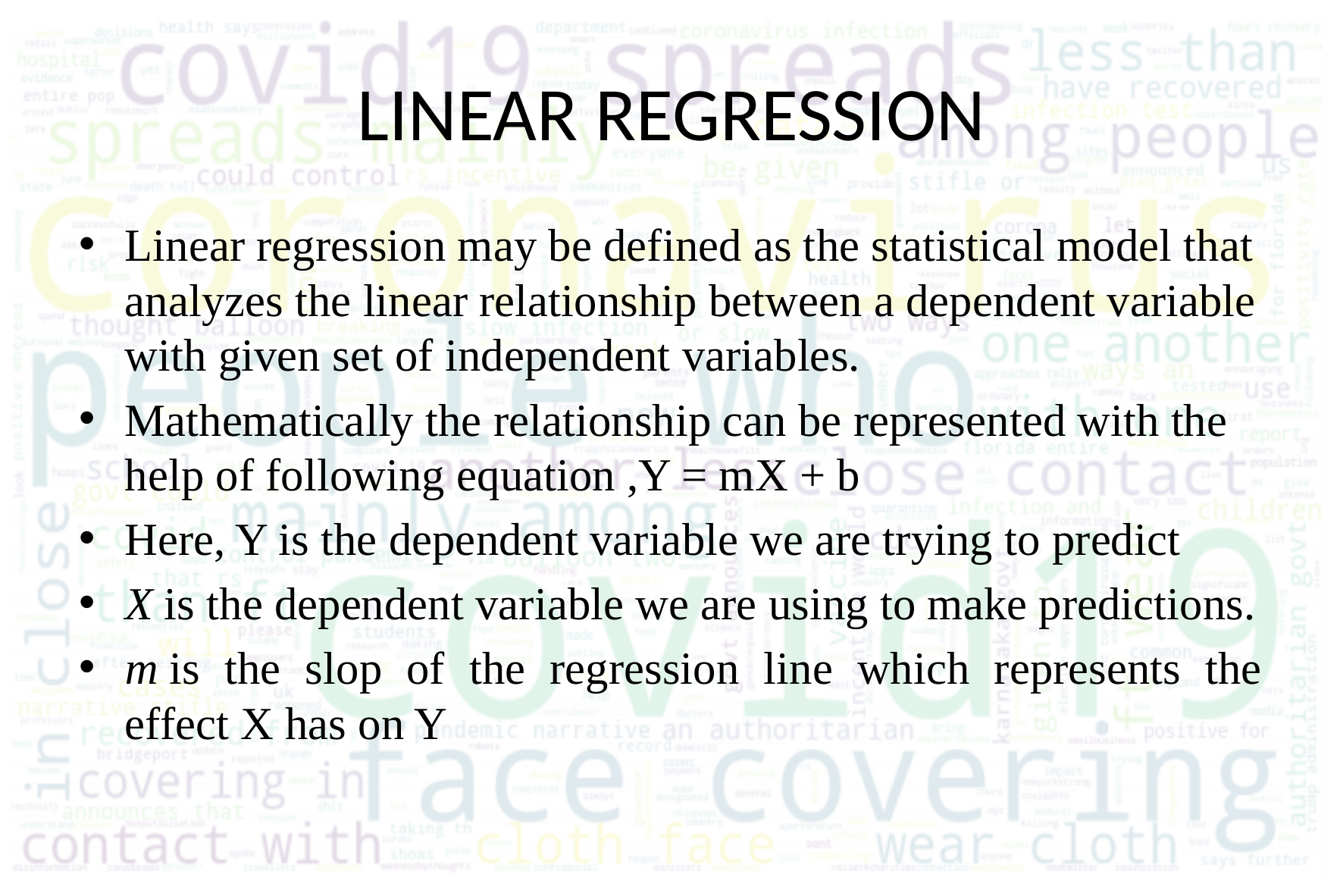

# LINEAR REGRESSION
Linear regression may be defined as the statistical model that analyzes the linear relationship between a dependent variable with given set of independent variables.
Mathematically the relationship can be represented with the help of following equation ,Y = mX + b
Here, Y is the dependent variable we are trying to predict
X is the dependent variable we are using to make predictions.
m is the slop of the regression line which represents the effect X has on Y